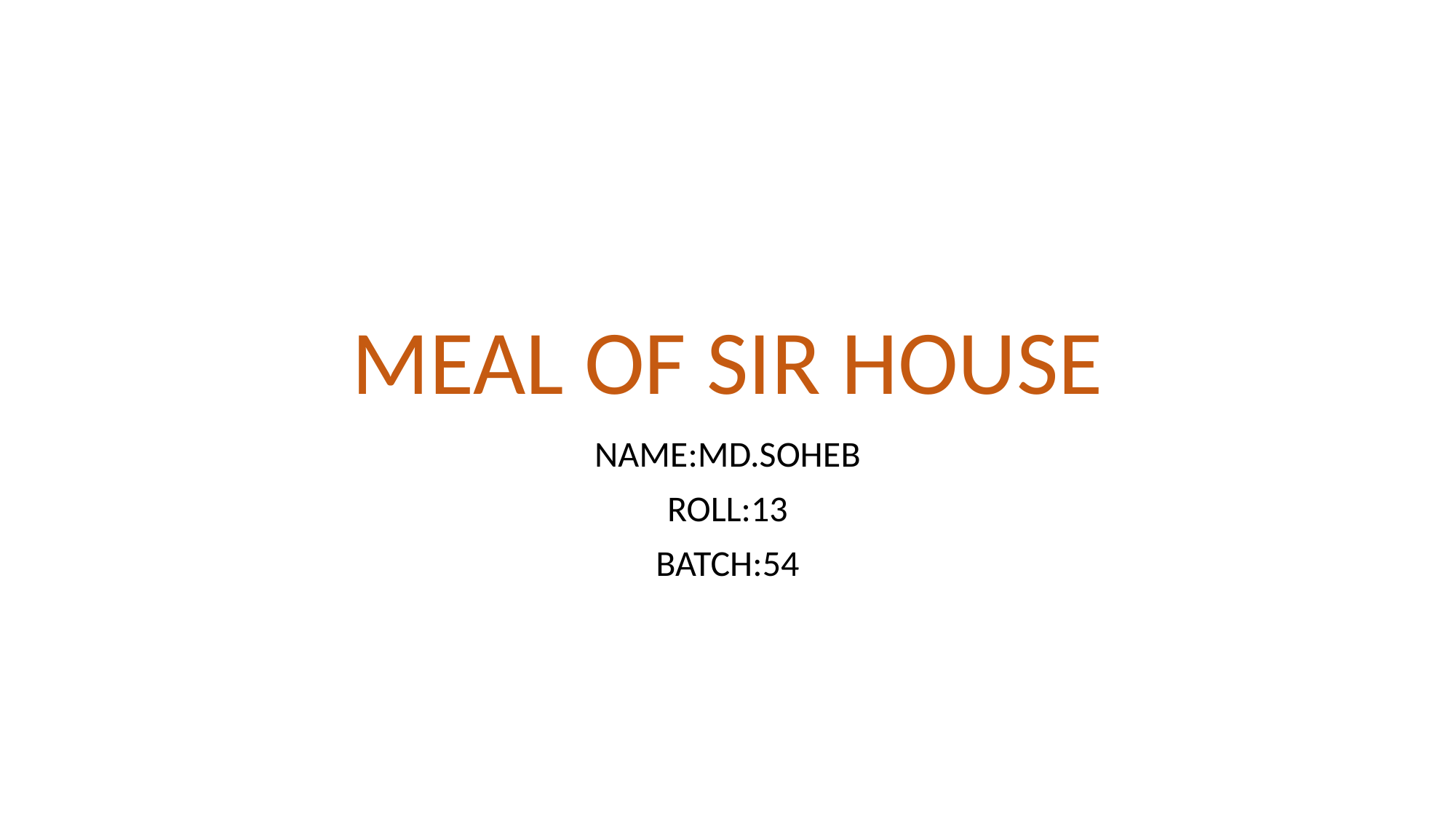

# MEAL OF SIR HOUSE
NAME:MD.SOHEB
ROLL:13
BATCH:54